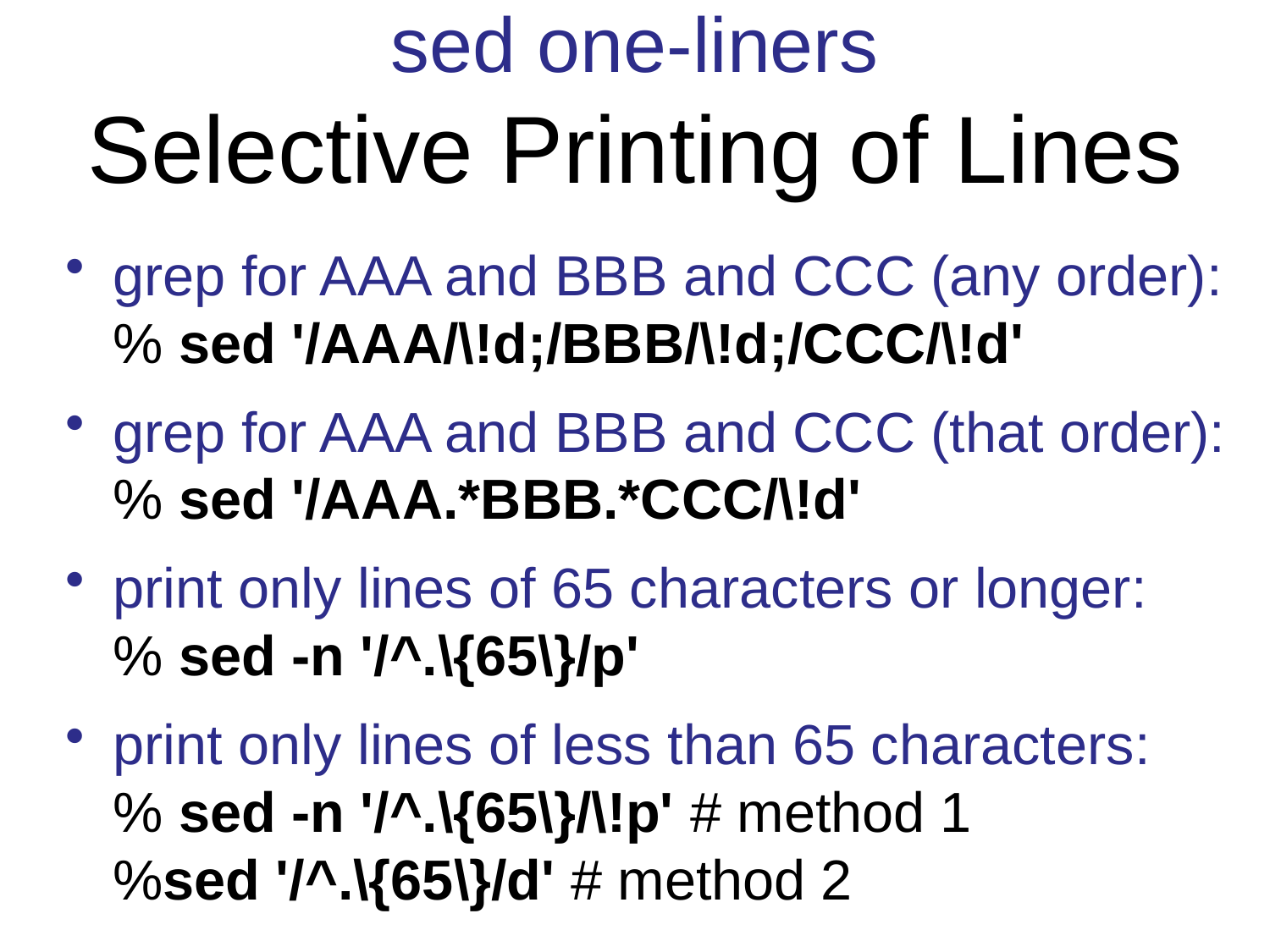

sed one-liners
Selective Printing of Lines
grep for AAA and BBB and CCC (any order):
	% sed '/AAA/\!d;/BBB/\!d;/CCC/\!d'
grep for AAA and BBB and CCC (that order):
	% sed '/AAA.*BBB.*CCC/\!d'
print only lines of 65 characters or longer:
	% sed -n '/^.\{65\}/p'
print only lines of less than 65 characters:
	% sed -n '/^.\{65\}/\!p' # method 1
	%sed '/^.\{65\}/d' # method 2